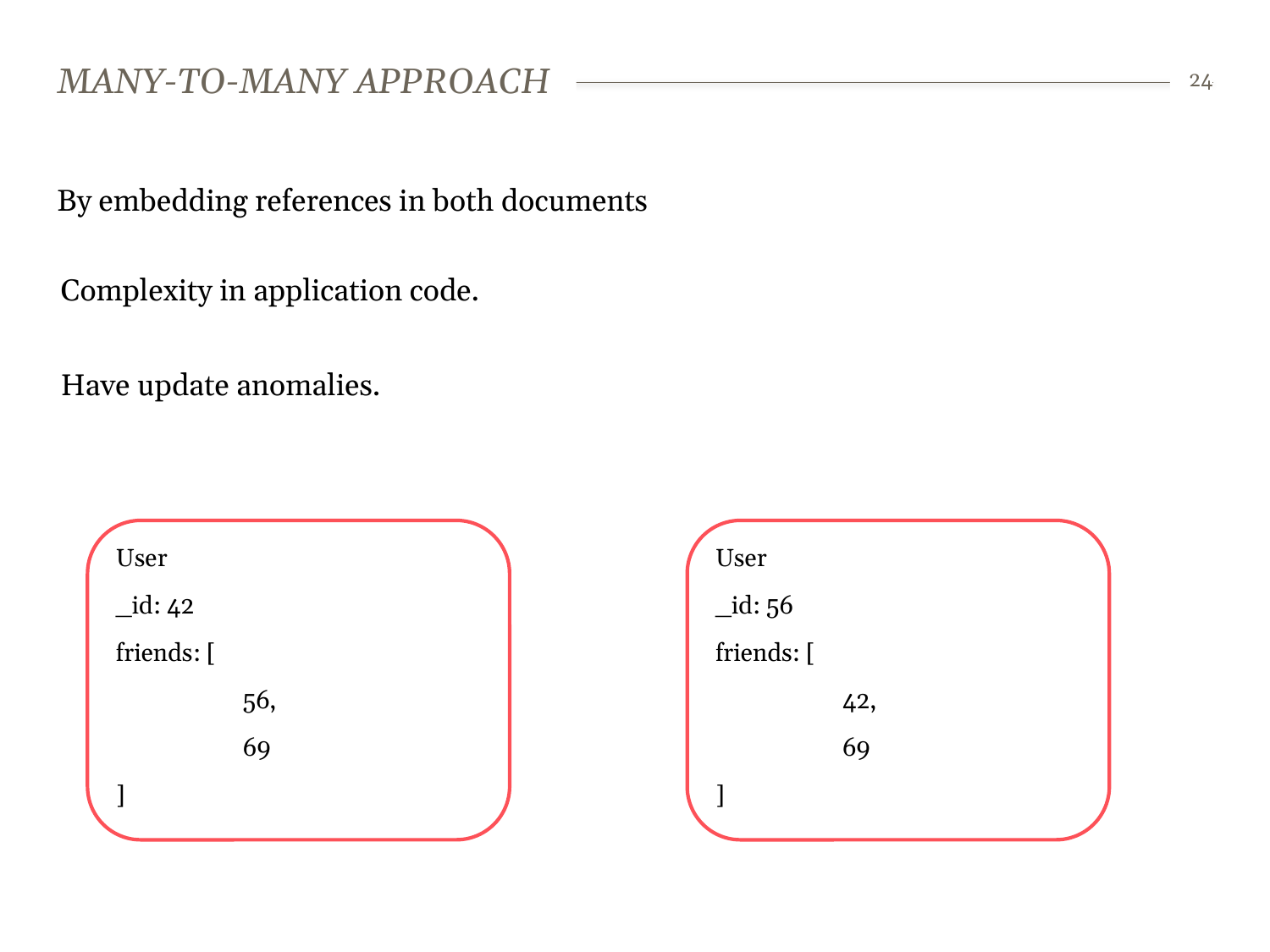

# Many-to-many approach
24
By embedding references in both documents

Complexity in application code.

Have update anomalies.
User
_id: 42
friends: [
	56,
	69
]
User
_id: 56
friends: [
	42,
	69
]